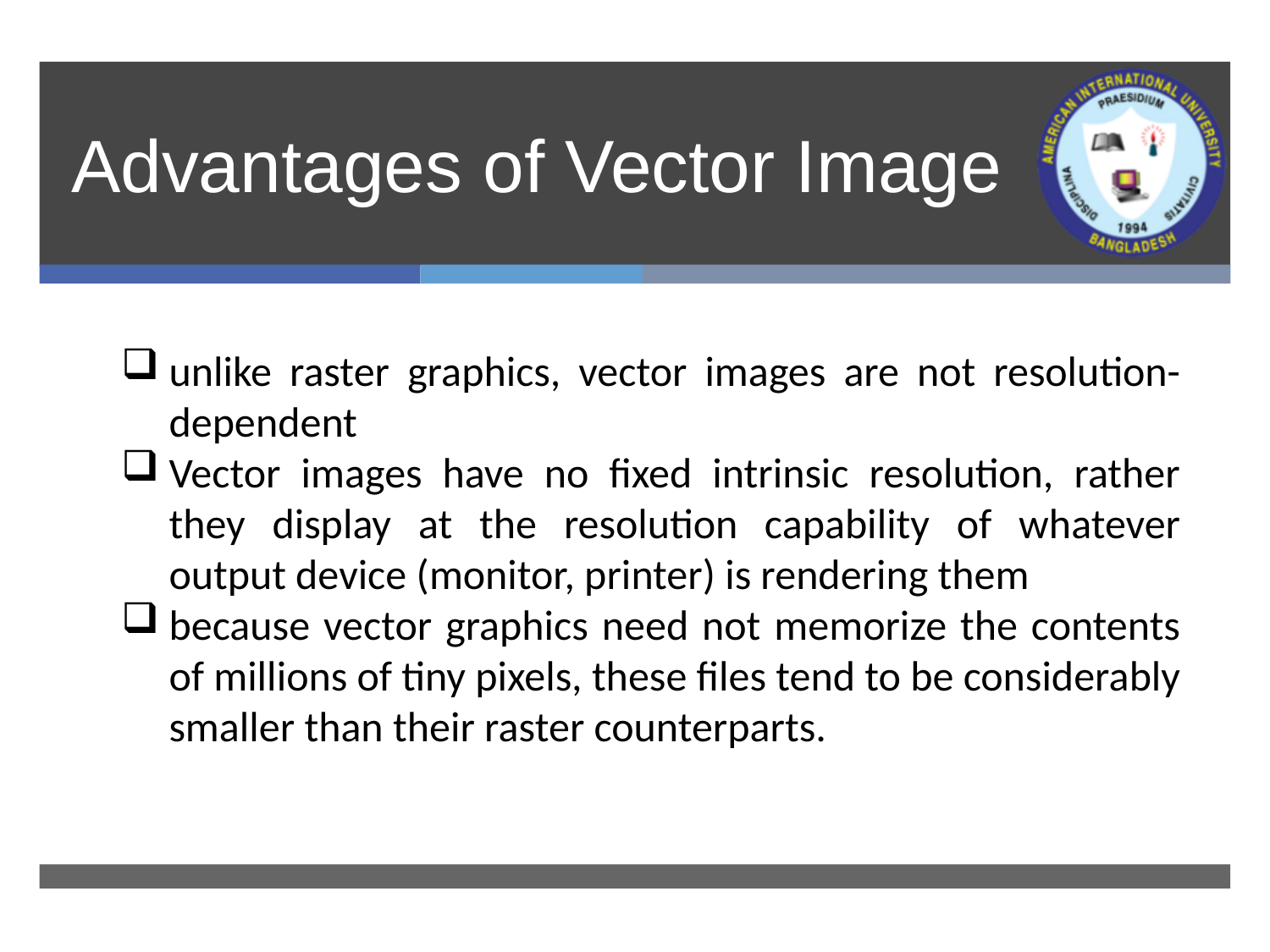

# Advantages of Vector Image
unlike raster graphics, vector images are not resolution-dependent
Vector images have no fixed intrinsic resolution, rather they display at the resolution capability of whatever output device (monitor, printer) is rendering them
because vector graphics need not memorize the contents of millions of tiny pixels, these files tend to be considerably smaller than their raster counterparts.